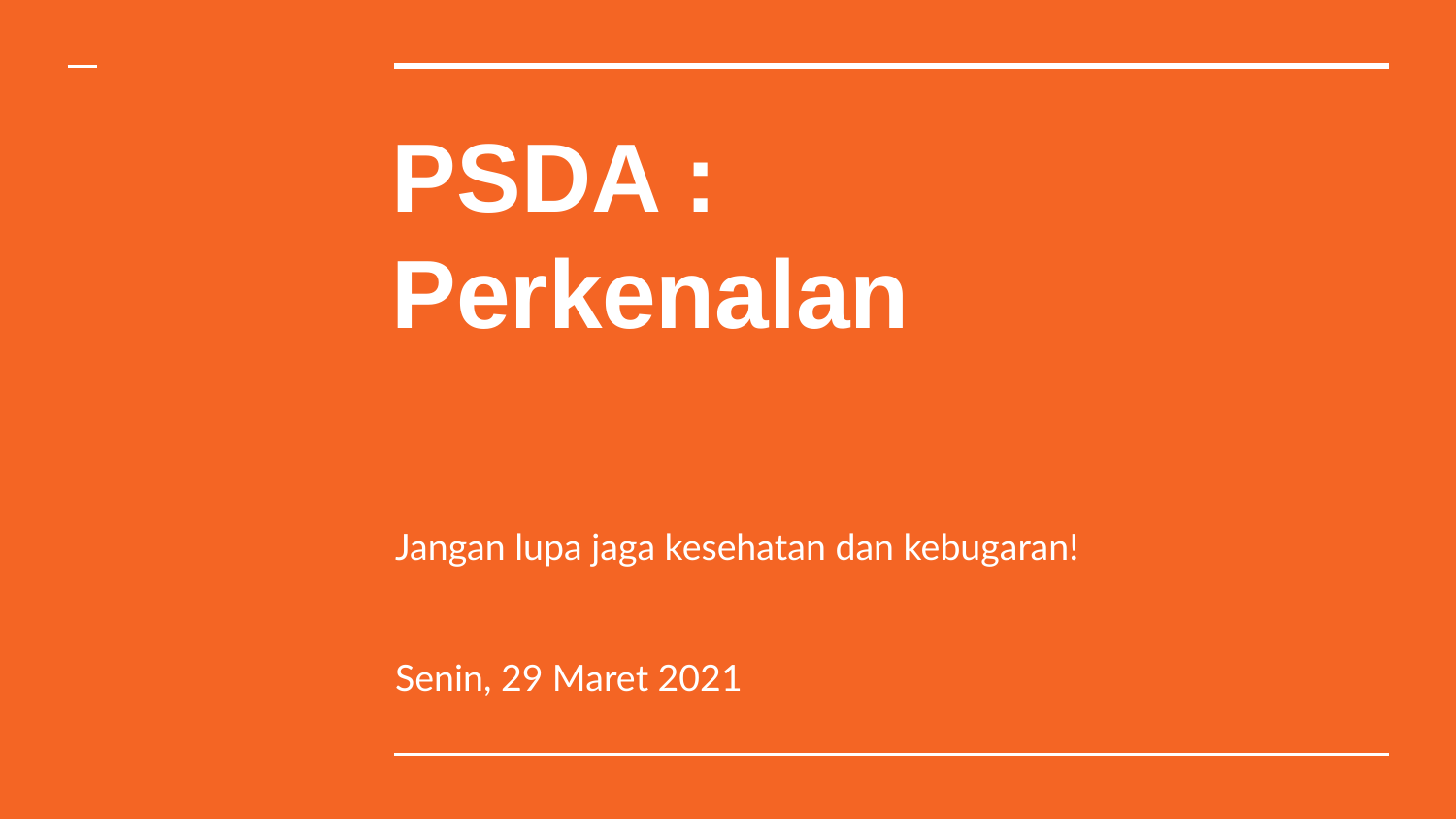

# PSDA : Perkenalan
Jangan lupa jaga kesehatan dan kebugaran!

Senin, 29 Maret 2021